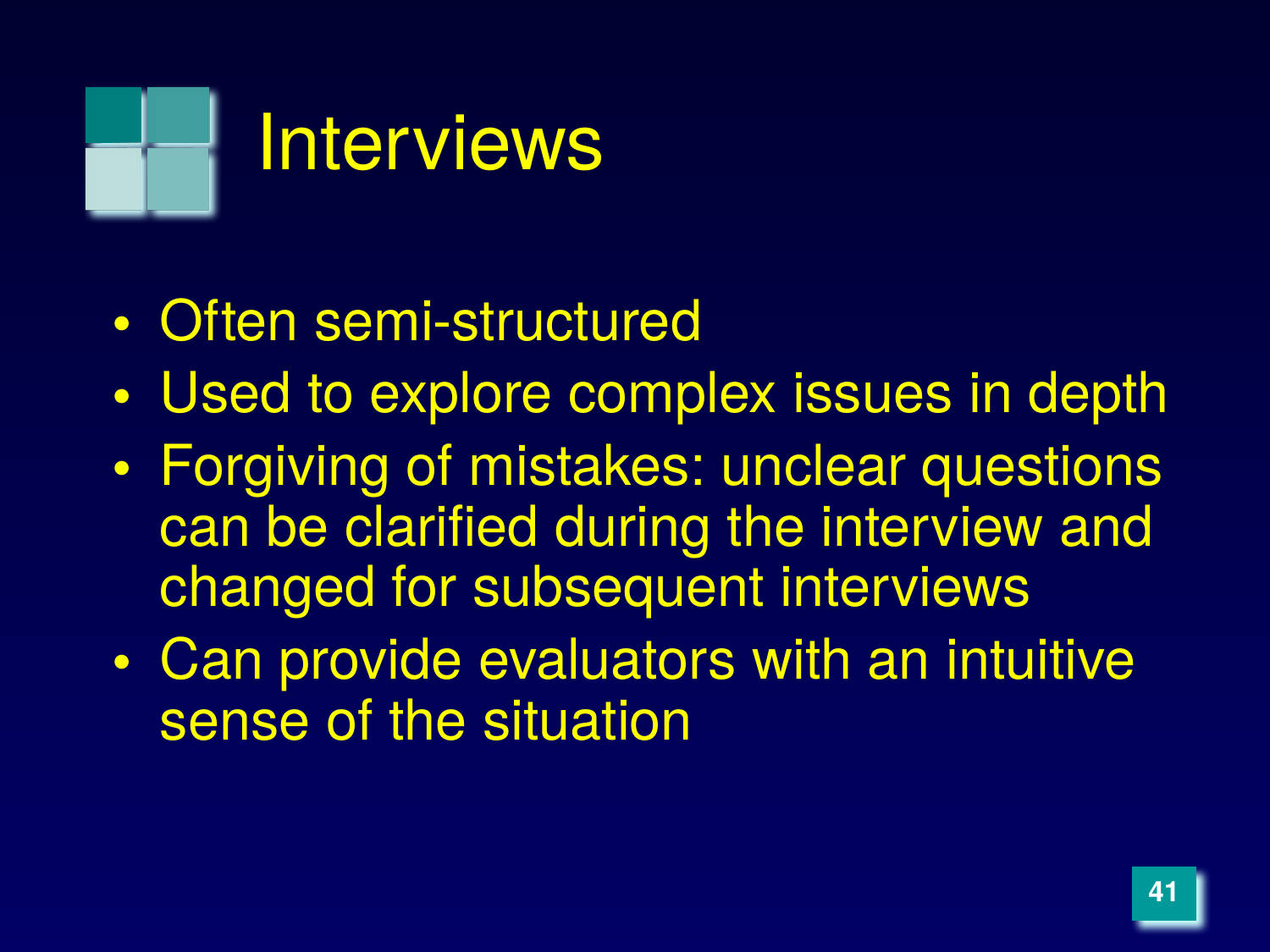

# Interviews
Often semi-structured
Used to explore complex issues in depth
Forgiving of mistakes: unclear questions can be clarified during the interview and changed for subsequent interviews
Can provide evaluators with an intuitive sense of the situation
41